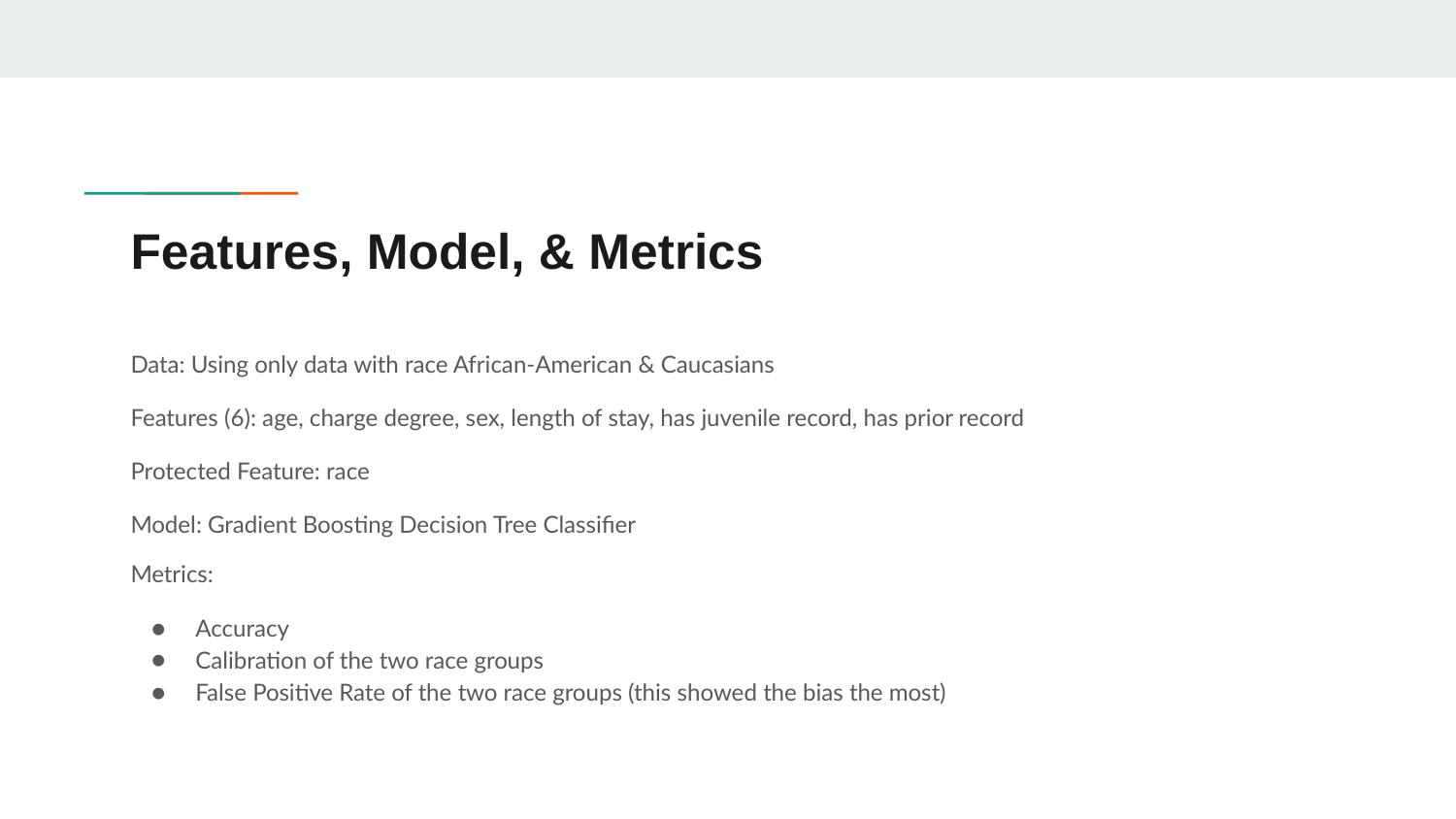

# Features, Model, & Metrics
Data: Using only data with race African-American & Caucasians
Features (6): age, charge degree, sex, length of stay, has juvenile record, has prior record
Protected Feature: race
Model: Gradient Boosting Decision Tree Classifier
Metrics:
Accuracy
Calibration of the two race groups
False Positive Rate of the two race groups (this showed the bias the most)